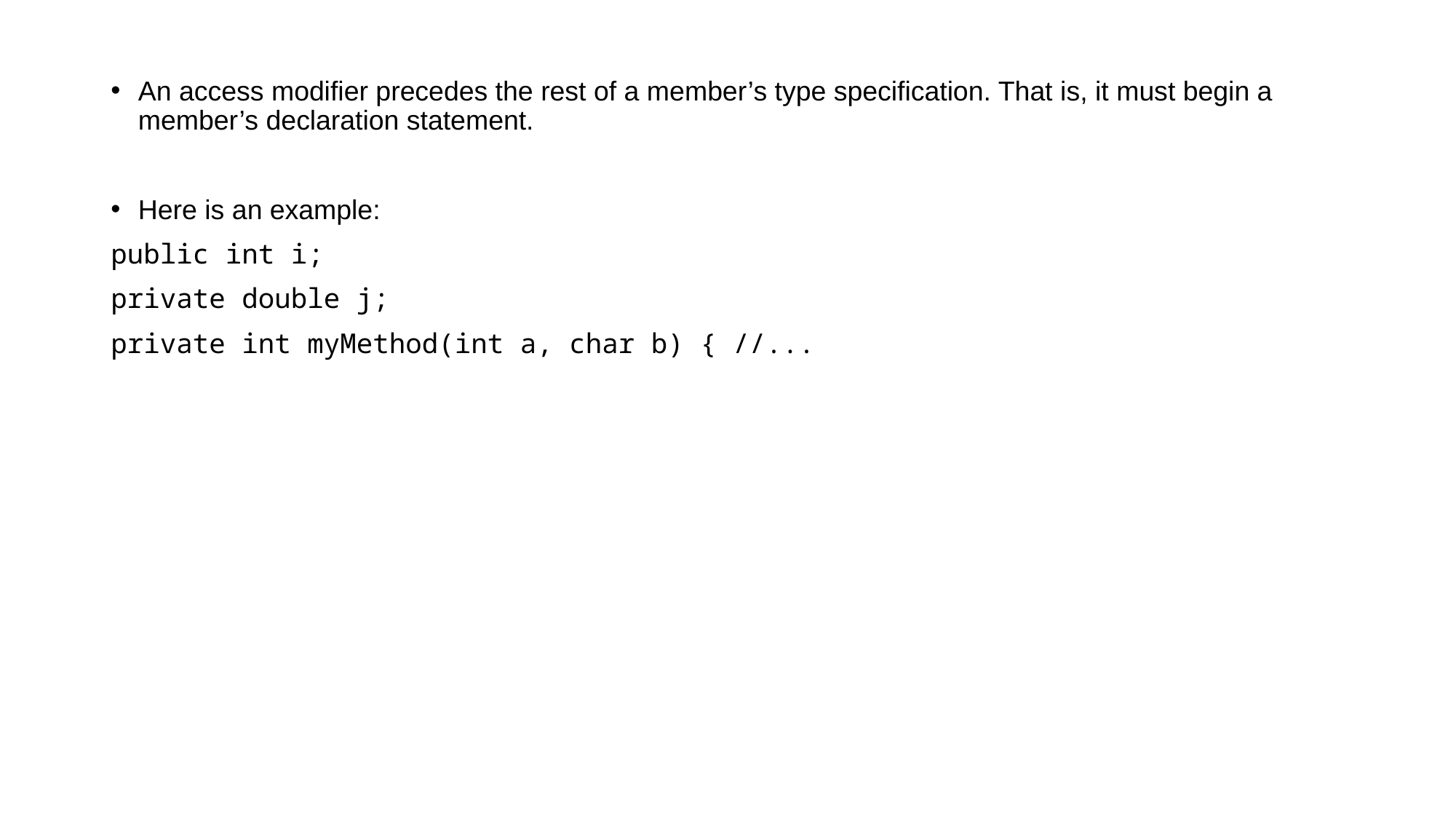

An access modifier precedes the rest of a member’s type specification. That is, it must begin a member’s declaration statement.

Here is an example:
public int i;
private double j;
private int myMethod(int a, char b) { //...